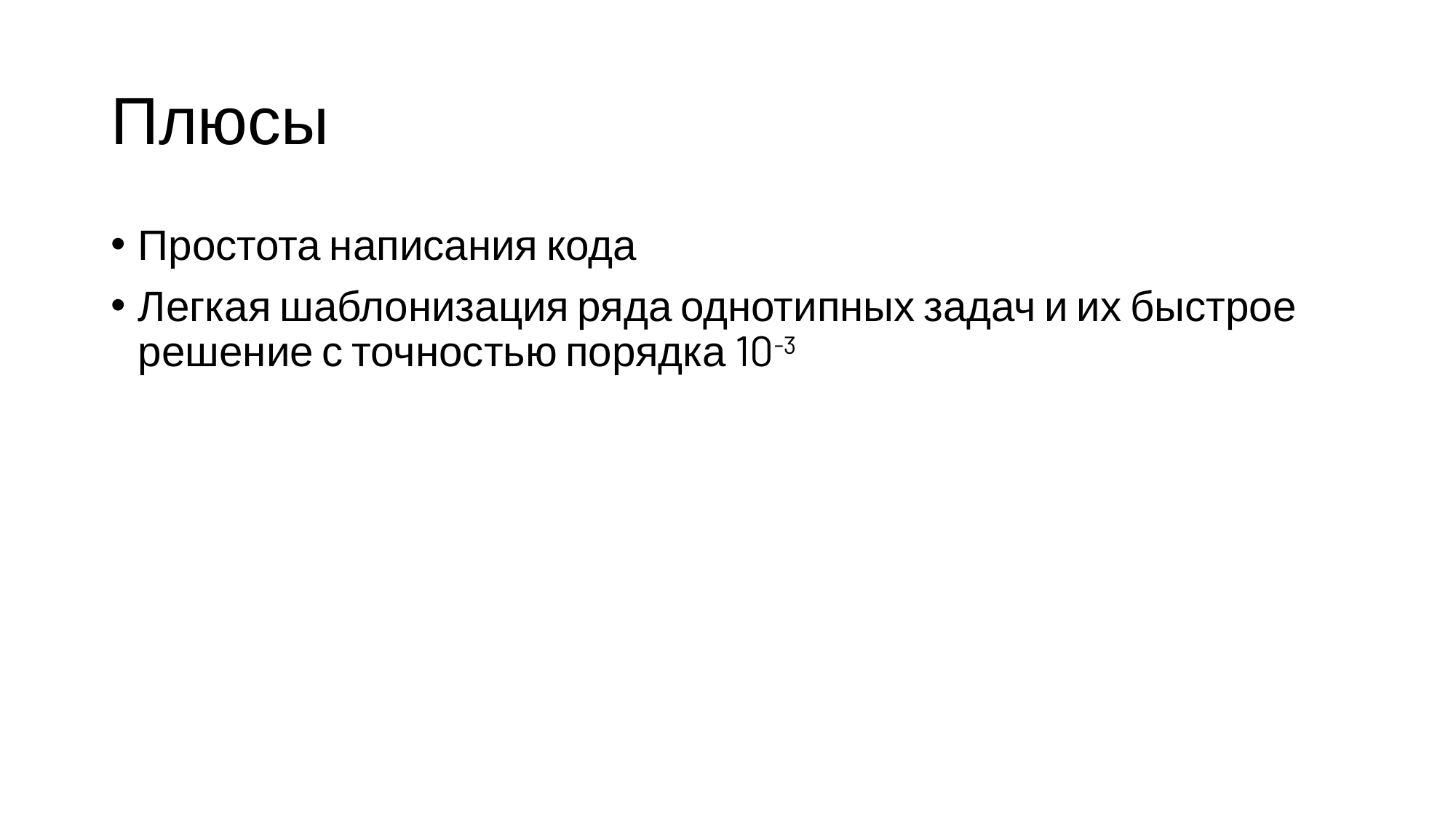

# Плюсы
Простота написания кода
Легкая шаблонизация ряда однотипных задач и их быстрое решение с точностью порядка 10-3